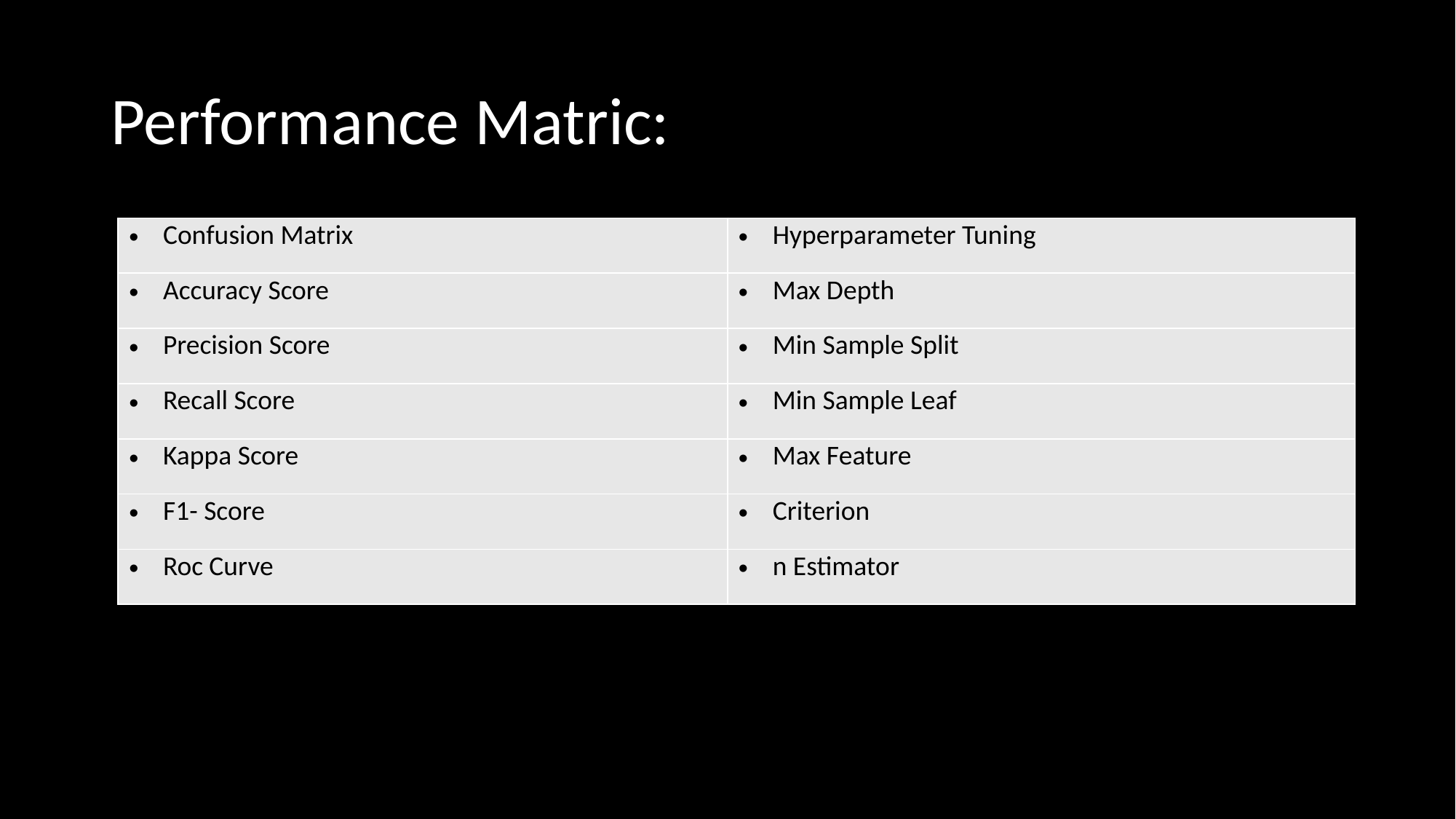

# Performance Matric:
| Confusion Matrix | Hyperparameter Tuning |
| --- | --- |
| Accuracy Score | Max Depth |
| Precision Score | Min Sample Split |
| Recall Score | Min Sample Leaf |
| Kappa Score | Max Feature |
| F1- Score | Criterion |
| Roc Curve | n Estimator |